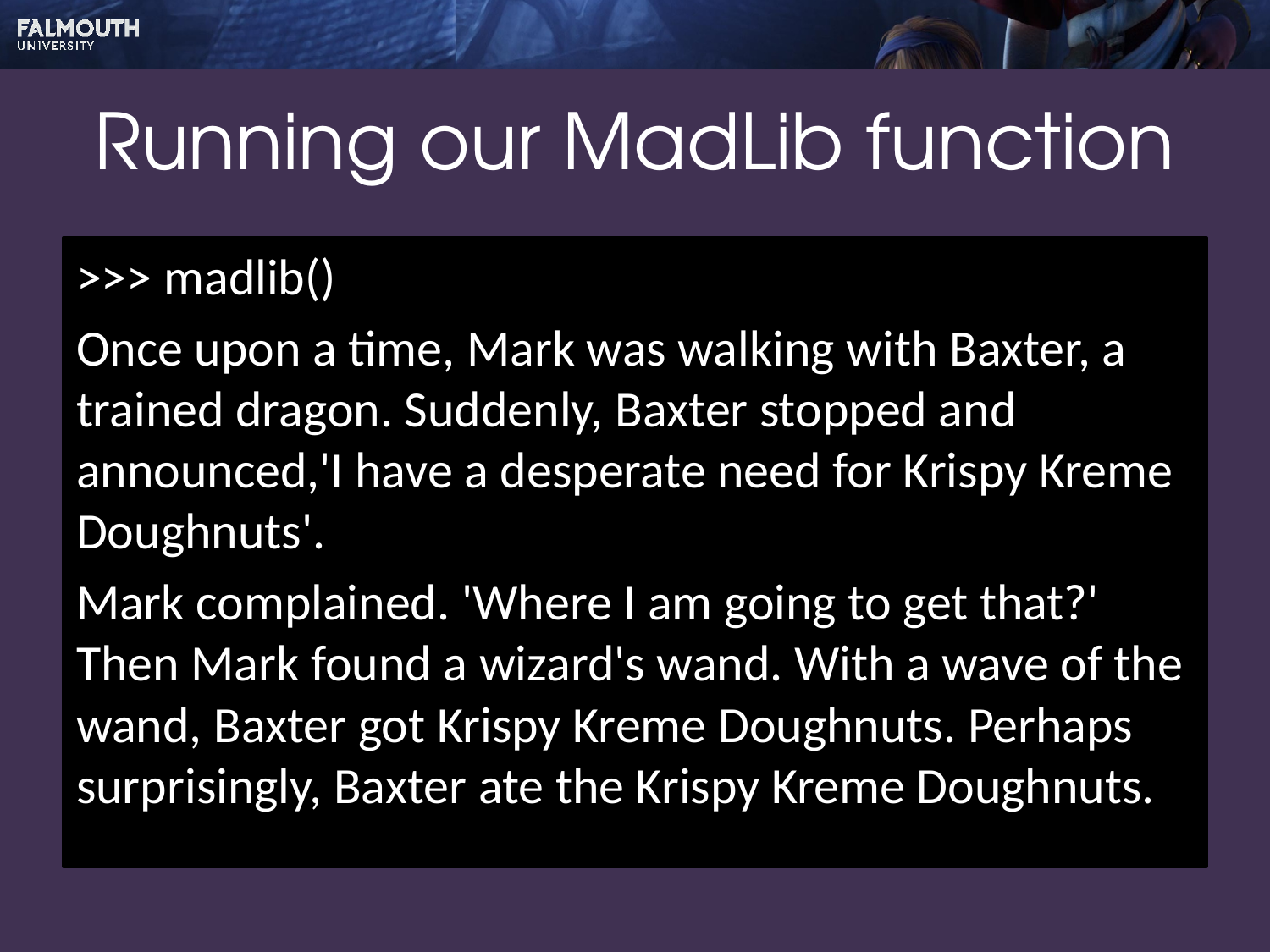

# Running our MadLib function
>>> madlib()
Once upon a time, Mark was walking with Baxter, a trained dragon. Suddenly, Baxter stopped and announced,'I have a desperate need for Krispy Kreme Doughnuts'.
Mark complained. 'Where I am going to get that?' Then Mark found a wizard's wand. With a wave of the wand, Baxter got Krispy Kreme Doughnuts. Perhaps surprisingly, Baxter ate the Krispy Kreme Doughnuts.